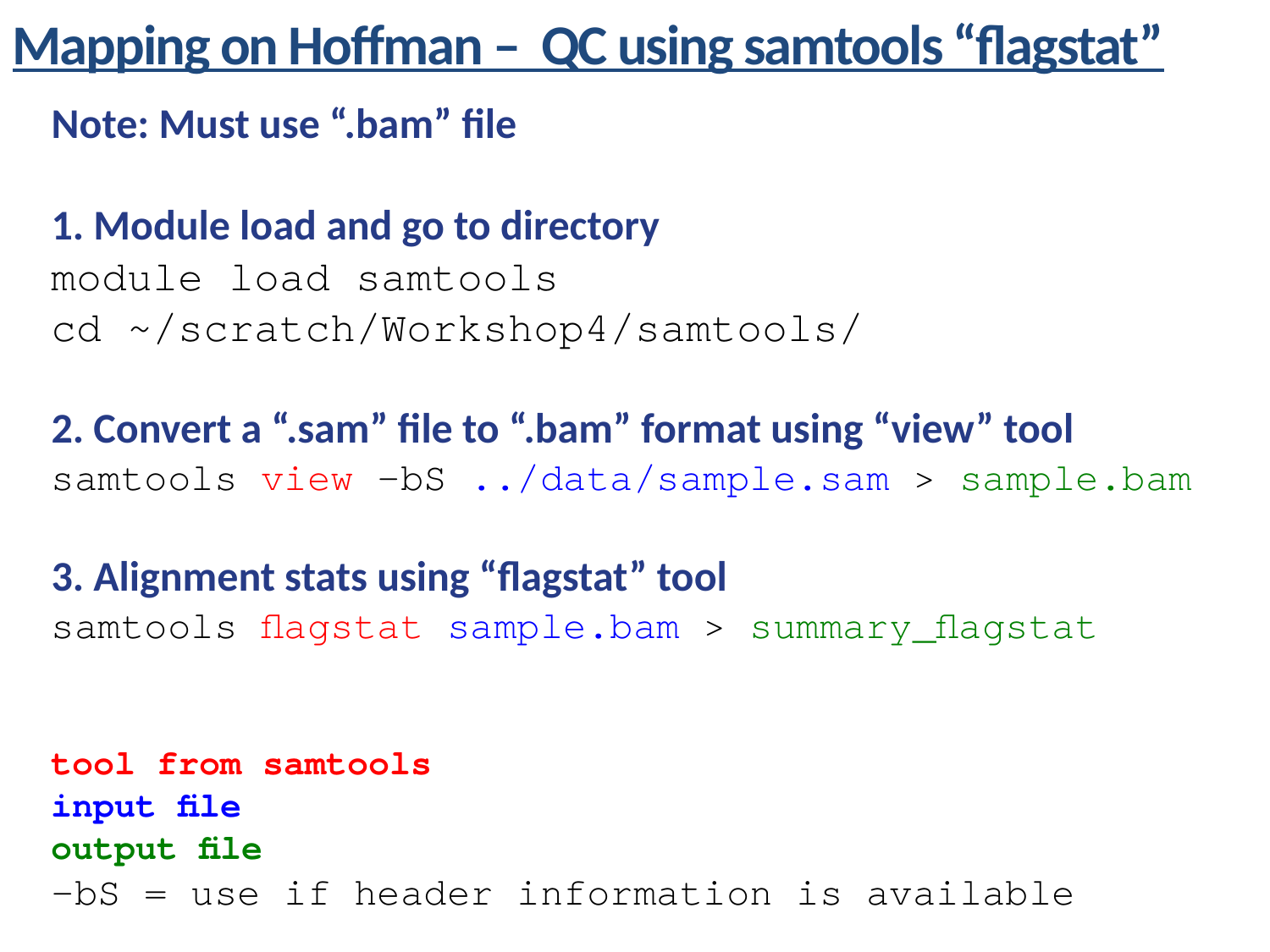

Mapping on Hoffman –  QC using samtools “flagstat”
Note: Must use “.bam” file

1. Module load and go to directory
module load samtools
cd ~/scratch/Workshop4/samtools/

2. Convert a “.sam” file to “.bam” format using “view” tool
samtools view -bS ../data/sample.sam > sample.bam

3. Alignment stats using “flagstat” tool
samtools flagstat sample.bam > summary_flagstat

tool from samtools
input file
output file
-bS = use if header information is available